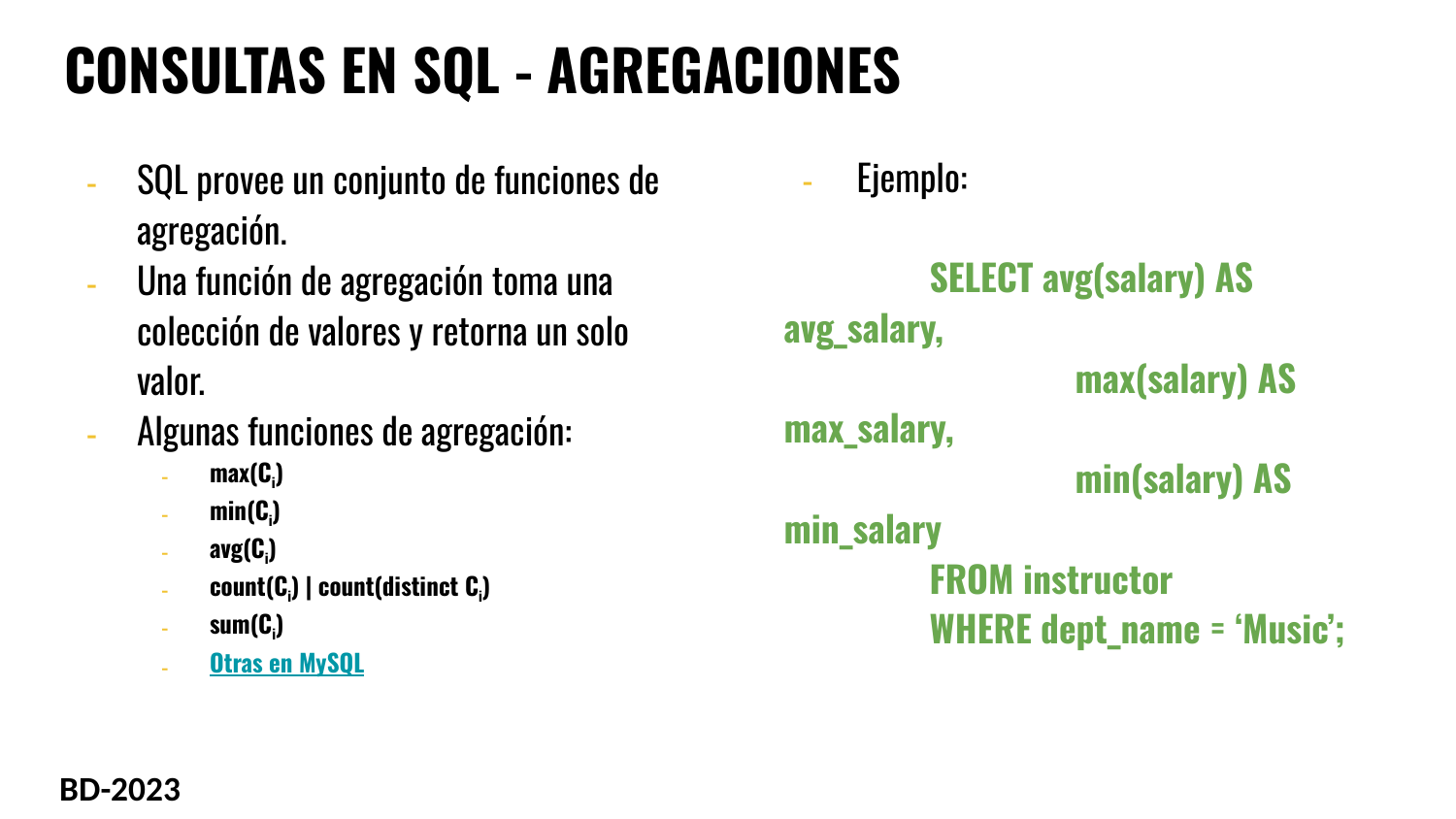

# CONSULTAS EN SQL - AGREGACIONES
Ejemplo:

	SELECT avg(salary) AS avg_salary,
		max(salary) AS max_salary,
		min(salary) AS min_salary
	FROM instructor
	WHERE dept_name = ‘Music’;
SQL provee un conjunto de funciones de agregación.
Una función de agregación toma una colección de valores y retorna un solo valor.
Algunas funciones de agregación:
max(Ci)
min(Ci)
avg(Ci)
count(Ci) | count(distinct Ci)
sum(Ci)
Otras en MySQL
BD-2023